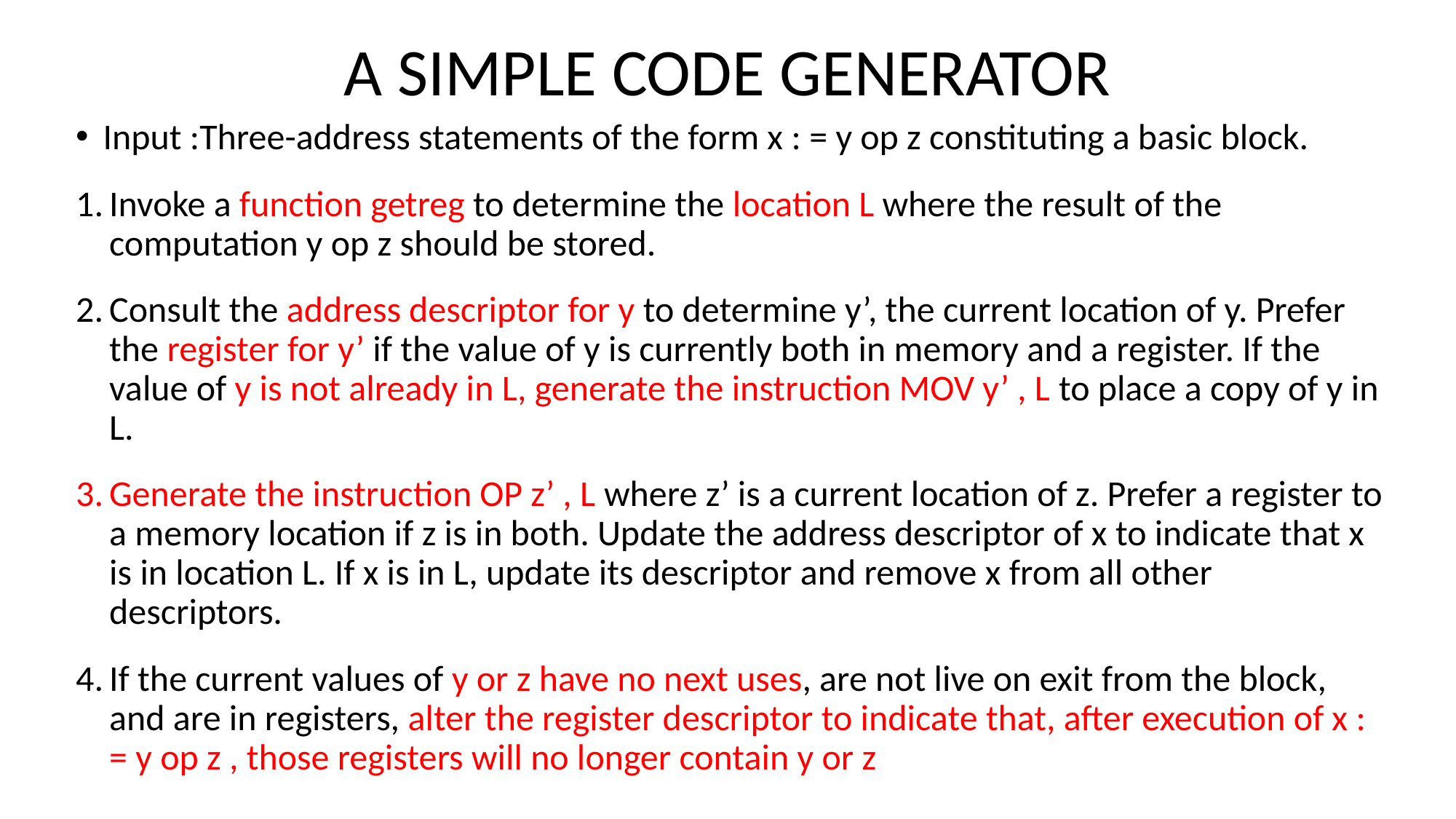

# A SIMPLE CODE GENERATOR
Input :Three-address statements of the form x : = y op z constituting a basic block.
Invoke a function getreg to determine the location L where the result of the computation y op z should be stored.
Consult the address descriptor for y to determine y’, the current location of y. Prefer the register for y’ if the value of y is currently both in memory and a register. If the value of y is not already in L, generate the instruction MOV y’ , L to place a copy of y in L.
Generate the instruction OP z’ , L where z’ is a current location of z. Prefer a register to a memory location if z is in both. Update the address descriptor of x to indicate that x is in location L. If x is in L, update its descriptor and remove x from all other descriptors.
If the current values of y or z have no next uses, are not live on exit from the block, and are in registers, alter the register descriptor to indicate that, after execution of x : = y op z , those registers will no longer contain y or z